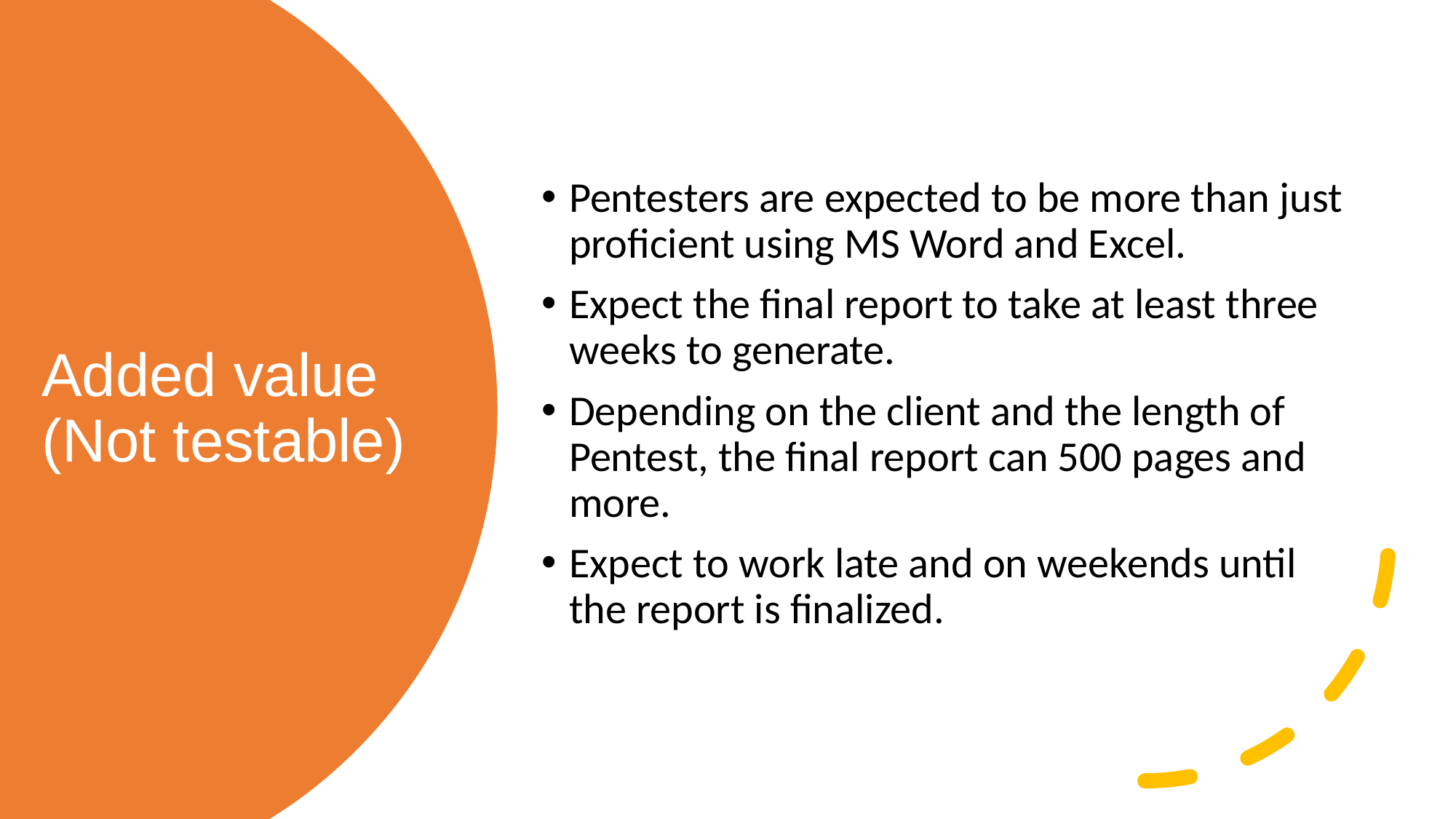

Pentesters are expected to be more than just proficient using MS Word and Excel.
Expect the final report to take at least three weeks to generate.
Depending on the client and the length of Pentest, the final report can 500 pages and more.
Expect to work late and on weekends until the report is finalized.
# Added value (Not testable)